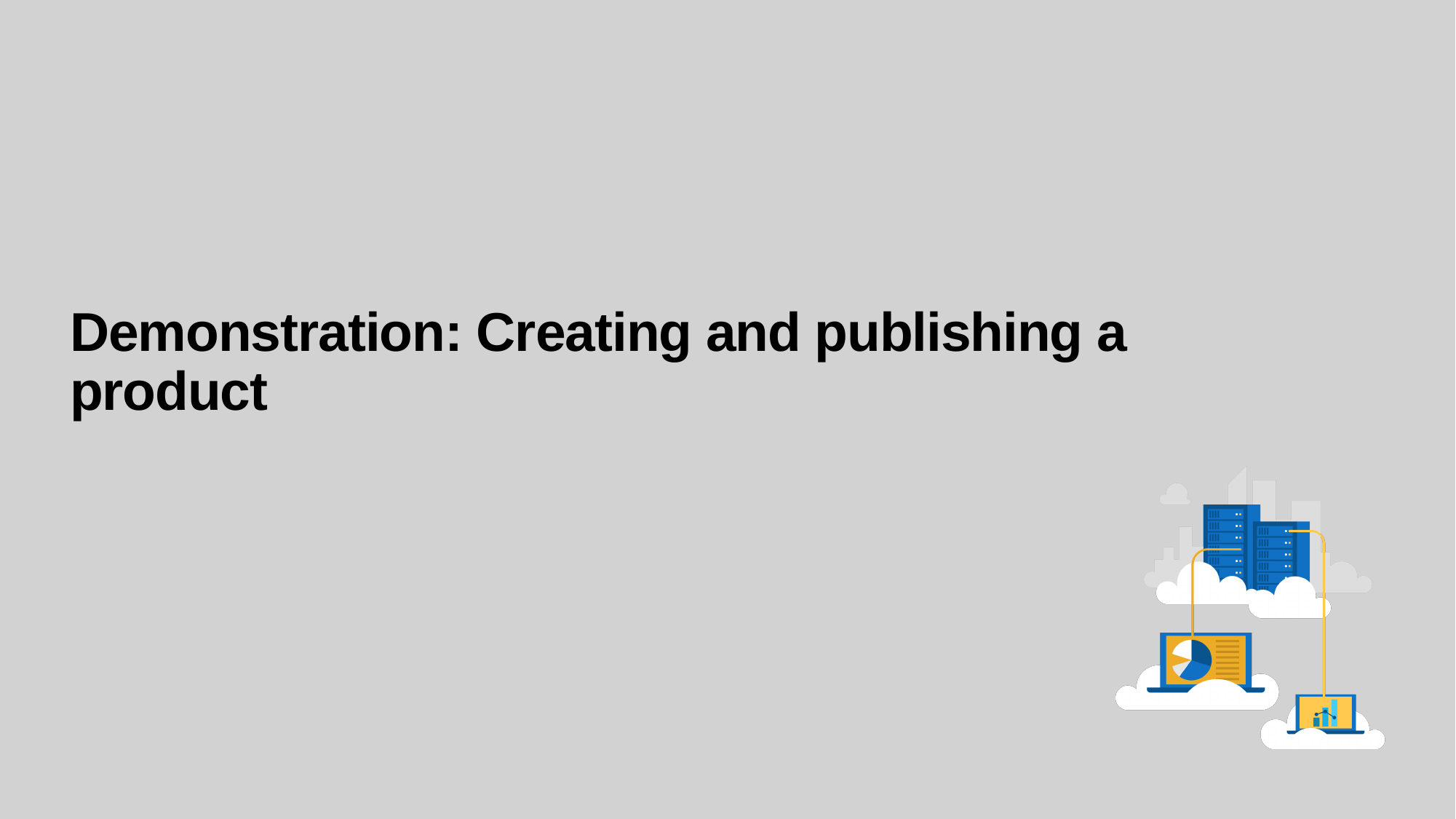

# Demonstration: Creating and publishing a product